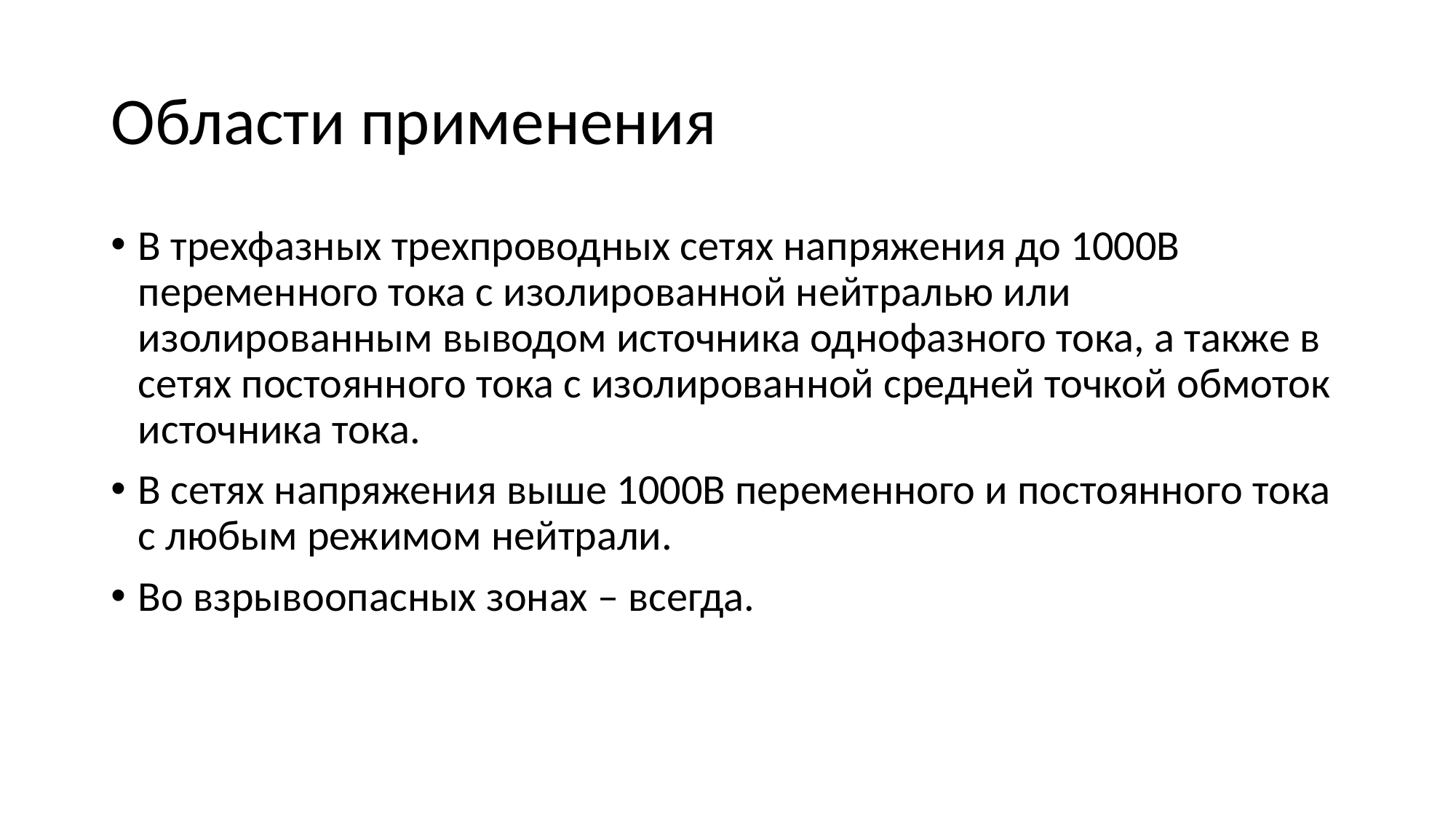

# Области применения
В трехфазных трехпроводных сетях напряжения до 1000В переменного тока с изолированной нейтралью или изолированным выводом источника однофазного тока, а также в сетях постоянного тока с изолированной средней точкой обмоток источника тока.
В сетях напряжения выше 1000В переменного и постоянного тока с любым режимом нейтрали.
Во взрывоопасных зонах – всегда.